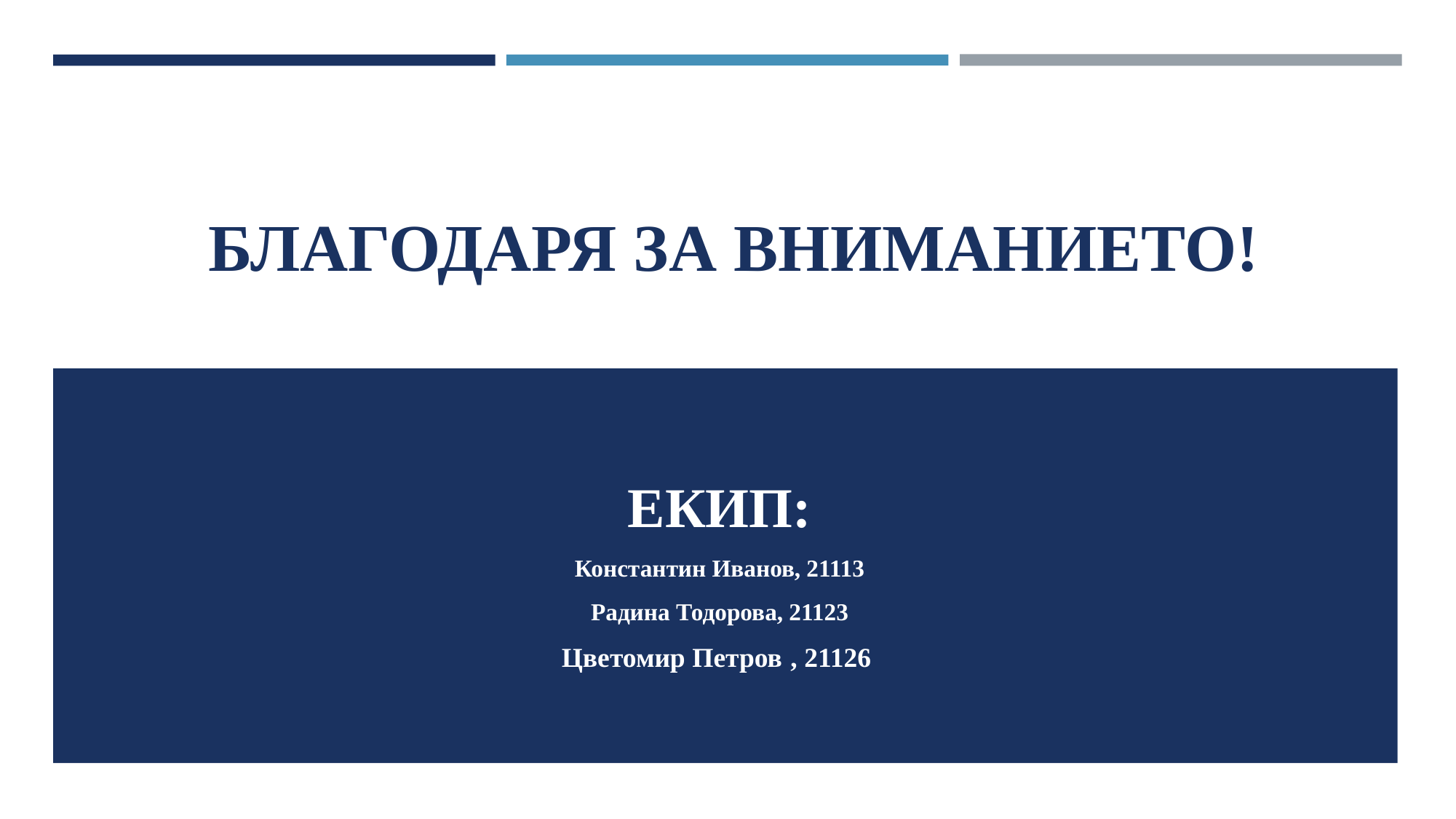

# БЛАГОДАРЯ ЗА ВНИМАНИЕТО!

ЕКИП:
Константин Иванов, 21113
Радина Тодорова, 21123
Цветомир Петров , 21126